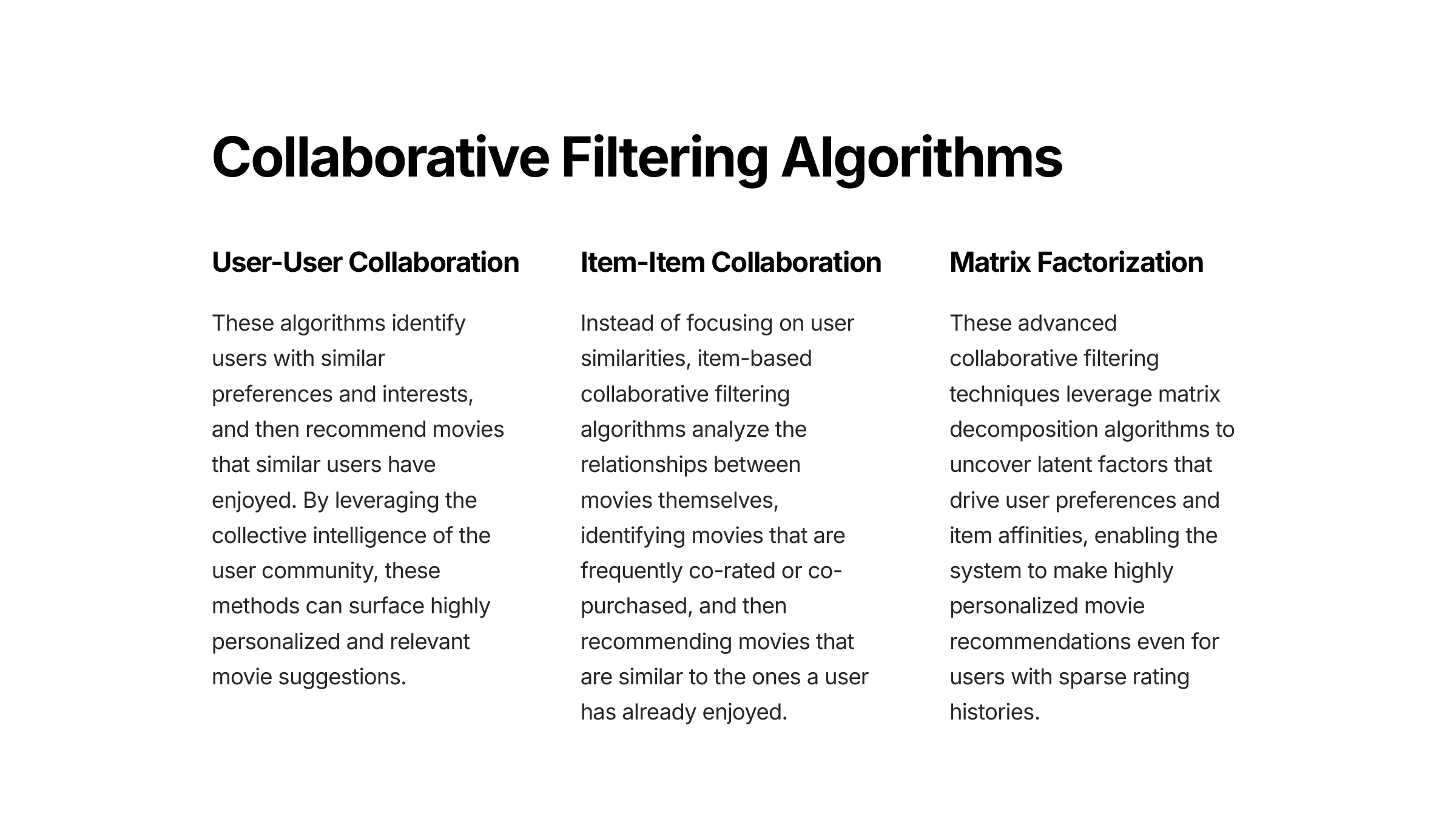

Collaborative Filtering Algorithms
User-User Collaboration
Item-Item Collaboration
Matrix Factorization
These algorithms identify users with similar preferences and interests, and then recommend movies that similar users have enjoyed. By leveraging the collective intelligence of the user community, these methods can surface highly personalized and relevant movie suggestions.
Instead of focusing on user similarities, item-based collaborative filtering algorithms analyze the relationships between movies themselves, identifying movies that are frequently co-rated or co-purchased, and then recommending movies that are similar to the ones a user has already enjoyed.
These advanced collaborative filtering techniques leverage matrix decomposition algorithms to uncover latent factors that drive user preferences and item affinities, enabling the system to make highly personalized movie recommendations even for users with sparse rating histories.